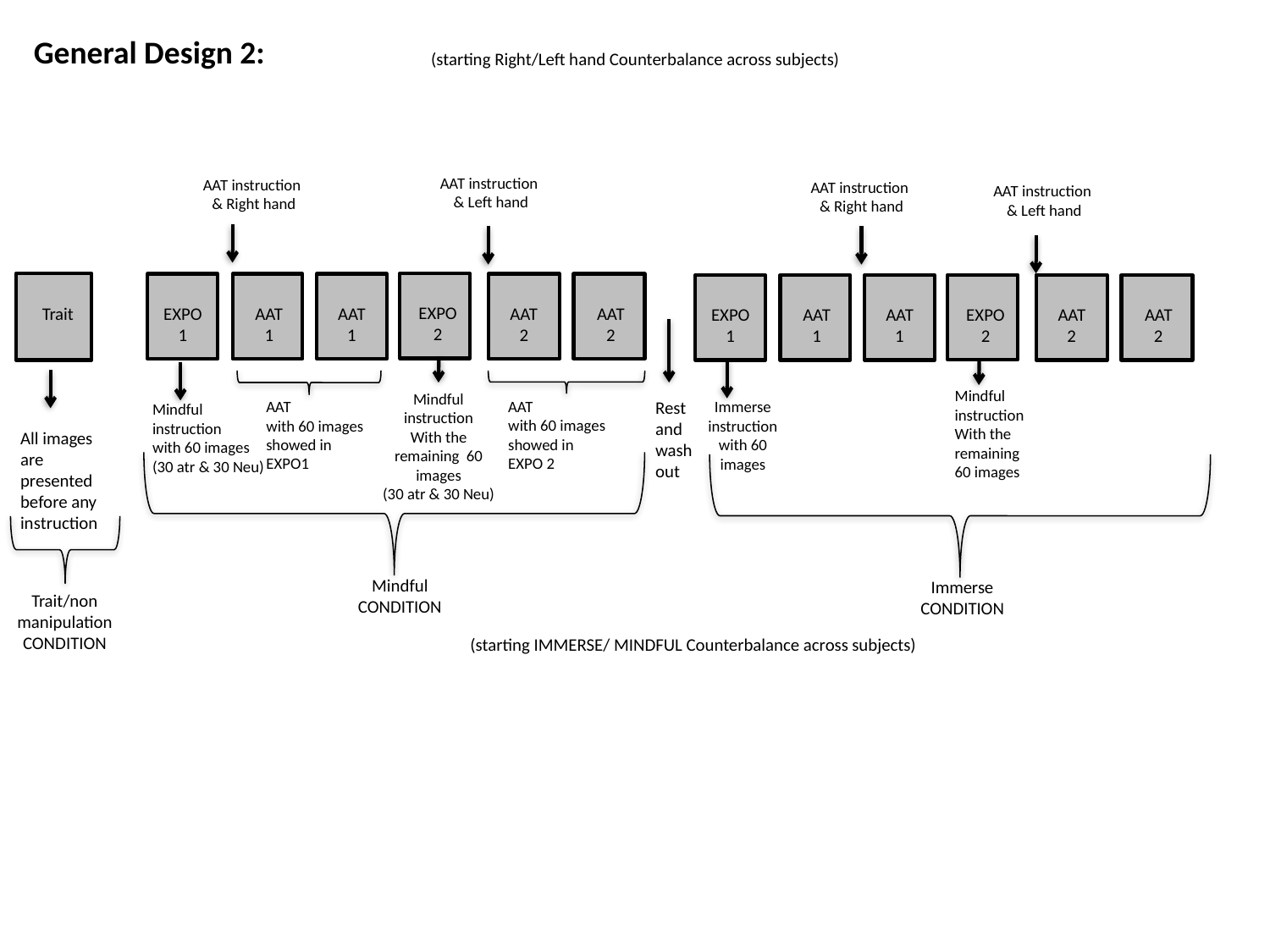

General Design 2:
(starting Right/Left hand Counterbalance across subjects)
AAT instruction
& Left hand
AAT instruction
& Right hand
AAT instruction
& Right hand
AAT instruction
& Left hand

EXPO
2

AAT
2

EXPO
1

AAT
1

AAT
1

AAT
2

EXPO
2

AAT
2

EXPO
1

AAT
1

AAT
1

AAT
2
Trait

Mindful instruction
With the remaining  60 images
Mindful instruction
With the remaining  60 images
(30 atr & 30 Neu)

AAT
with 60 images showed in EXPO 2
Rest and wash out
AAT
with 60 images showed in EXPO1
Immerse instruction
with 60 images

Mindful instruction
with 60 images (30 atr & 30 Neu)
All images are presented before any instruction

Mindful CONDITION
Immerse CONDITION
Trait/non manipulation CONDITION
(starting IMMERSE/ MINDFUL Counterbalance across subjects)